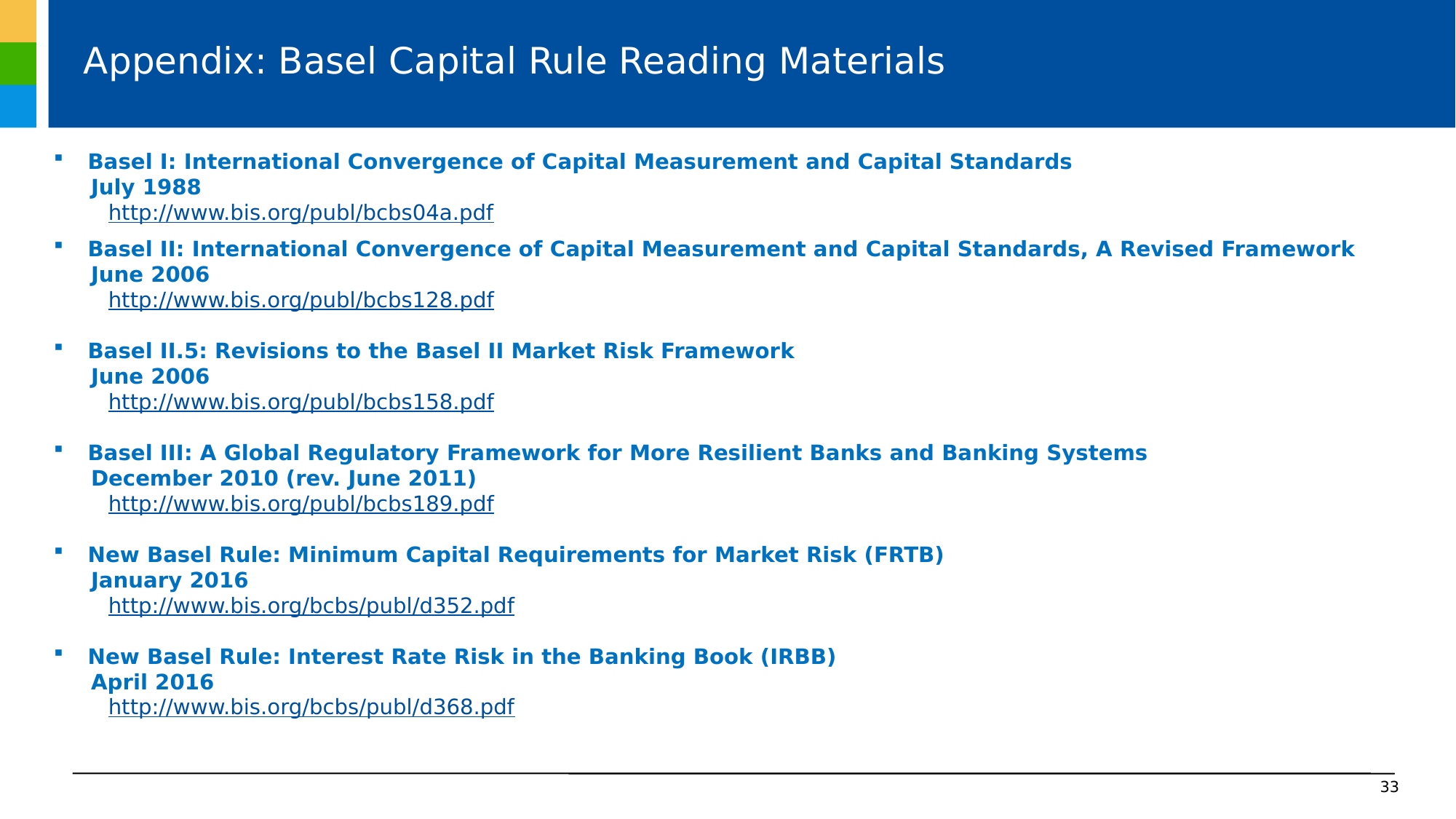

# Appendix: Basel Capital Rule Reading Materials

Basel I: International Convergence of Capital Measurement and Capital Standards
     July 1988
http://www.bis.org/publ/bcbs04a.pdf

Basel II: International Convergence of Capital Measurement and Capital Standards, A Revised Framework
     June 2006
http://www.bis.org/publ/bcbs128.pdf

Basel II.5: Revisions to the Basel II Market Risk Framework
     June 2006
http://www.bis.org/publ/bcbs158.pdf

Basel III: A Global Regulatory Framework for More Resilient Banks and Banking Systems
     December 2010 (rev. June 2011)
http://www.bis.org/publ/bcbs189.pdf

New Basel Rule: Minimum Capital Requirements for Market Risk (FRTB)
     January 2016
http://www.bis.org/bcbs/publ/d352.pdf

New Basel Rule: Interest Rate Risk in the Banking Book (IRBB)
     April 2016
http://www.bis.org/bcbs/publ/d368.pdf

33